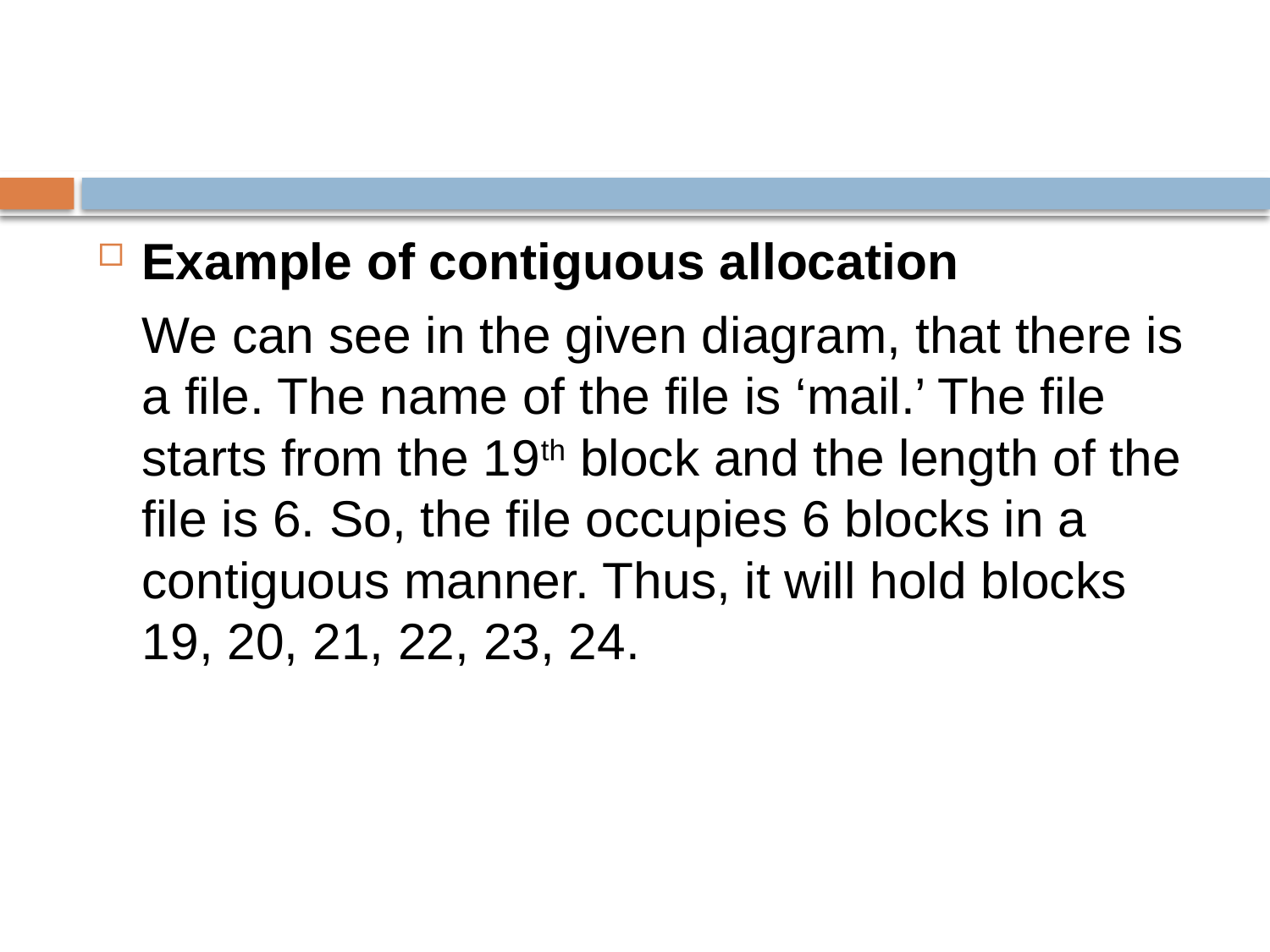

Example of contiguous allocation
	We can see in the given diagram, that there is a file. The name of the file is ‘mail.’ The file starts from the 19th block and the length of the file is 6. So, the file occupies 6 blocks in a contiguous manner. Thus, it will hold blocks 19, 20, 21, 22, 23, 24.